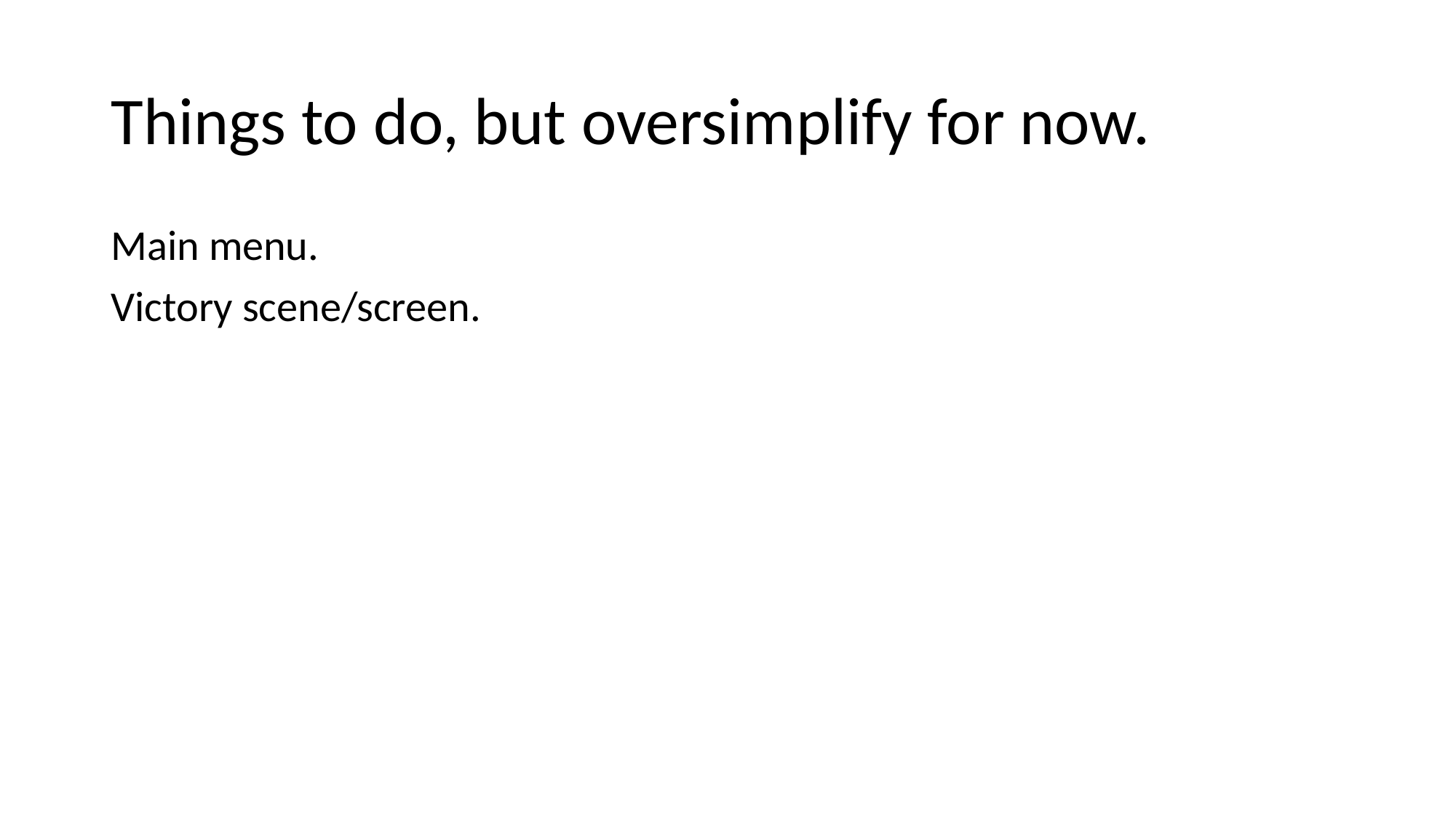

# Things to do, but oversimplify for now.
Main menu.
Victory scene/screen.